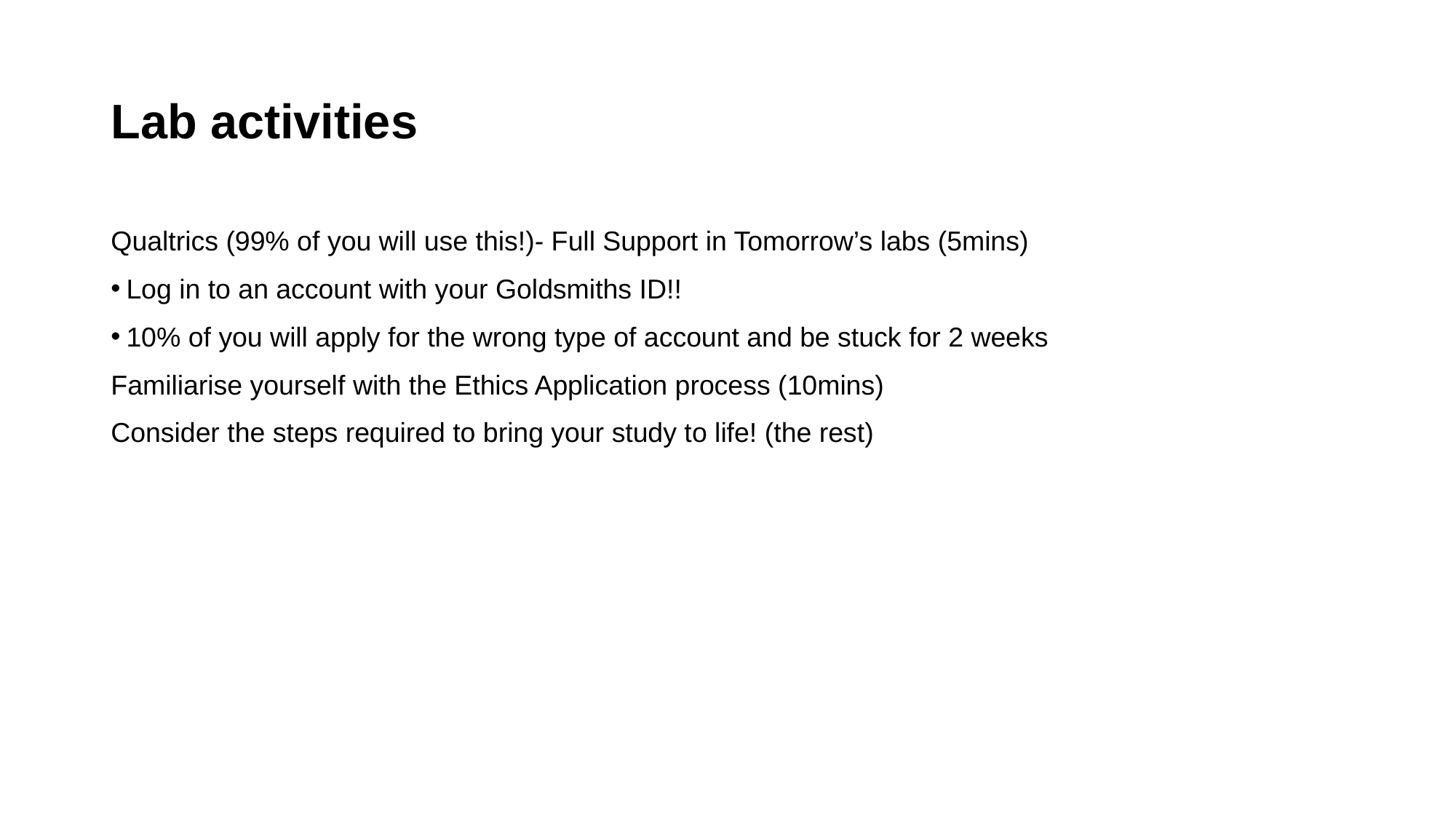

# Lab activities
Qualtrics (99% of you will use this!)- Full Support in Tomorrow’s labs (5mins)
Log in to an account with your Goldsmiths ID!!
10% of you will apply for the wrong type of account and be stuck for 2 weeks
Familiarise yourself with the Ethics Application process (10mins)
Consider the steps required to bring your study to life! (the rest)